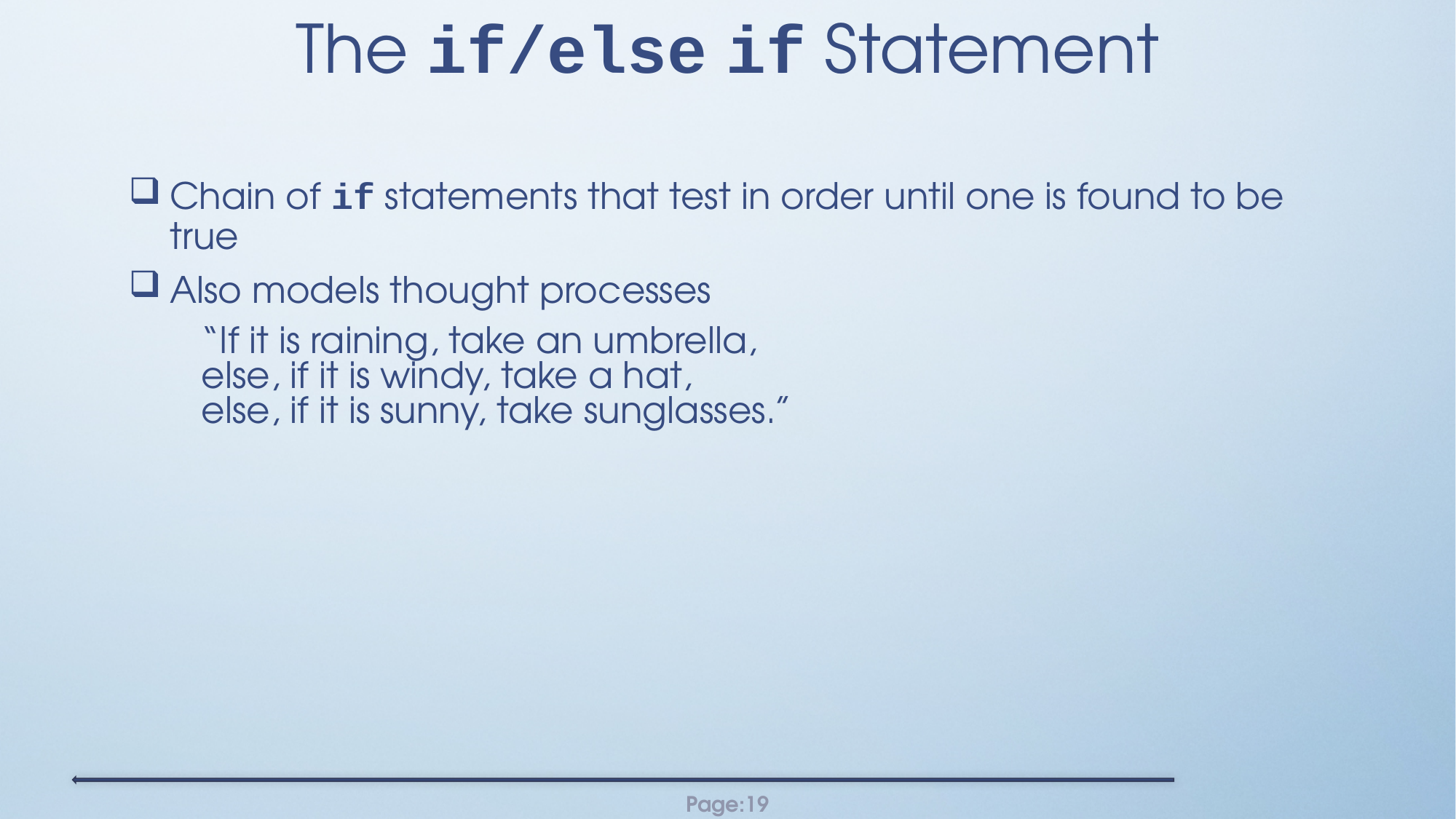

# The if/else if Statement
Chain of if statements that test in order until one is found to be true
Also models thought processes
“If it is raining, take an umbrella,
else, if it is windy, take a hat,
else, if it is sunny, take sunglasses.”